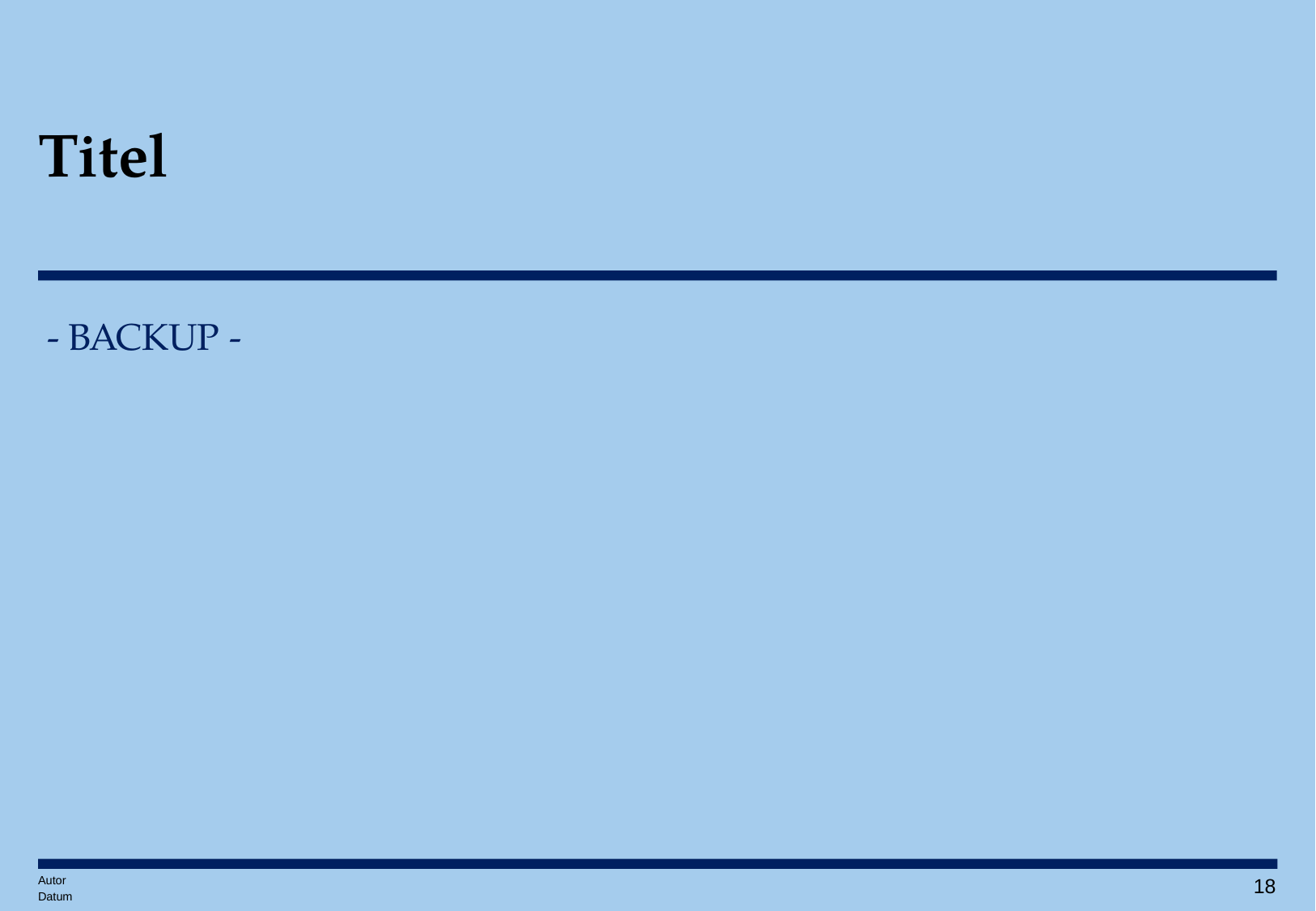

Titel
# - BACKUP -
Autor
18
Datum